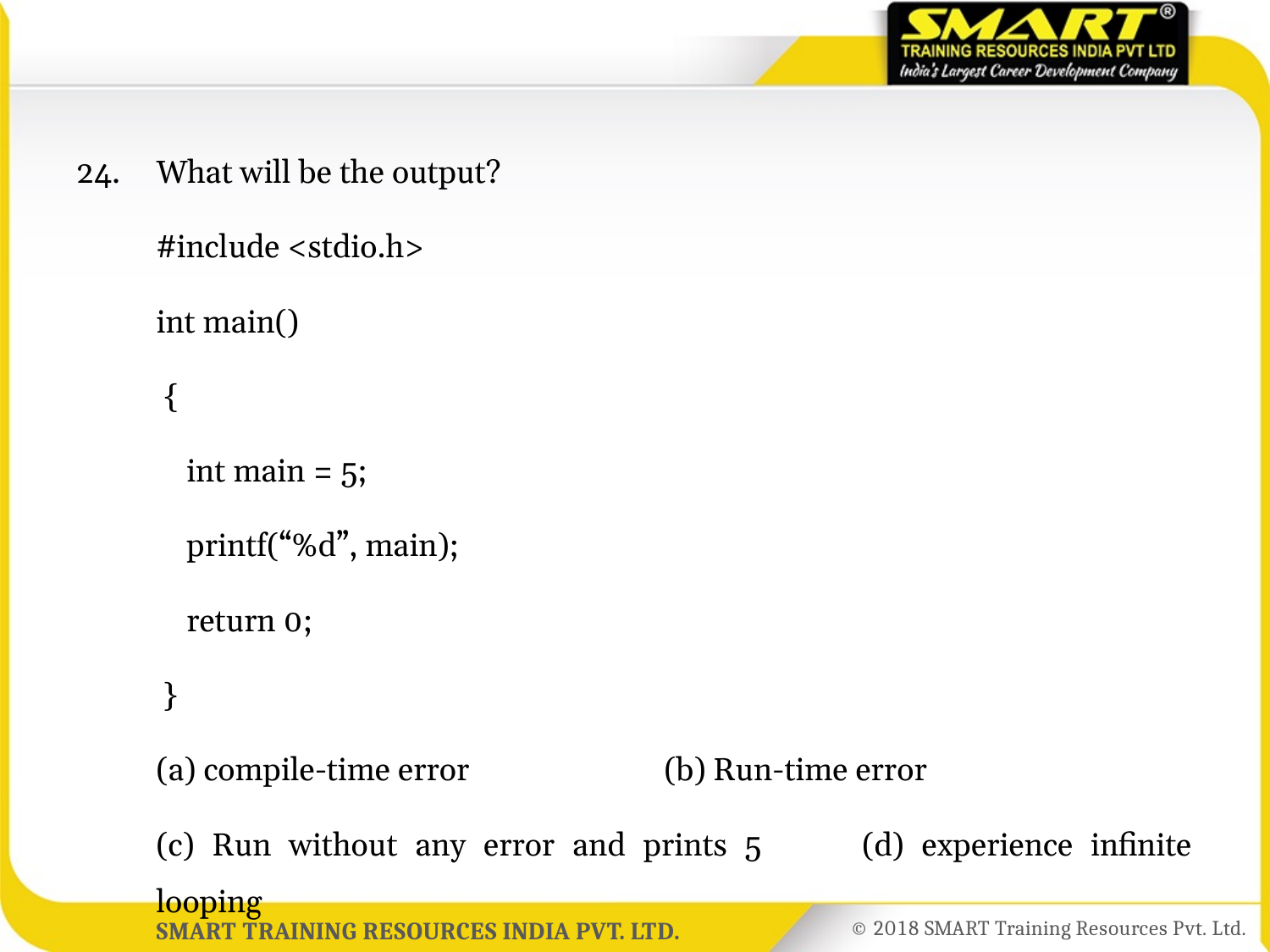

24.	What will be the output?
	#include <stdio.h>
	int main()
	 {
	    int main = 5;
	    printf(“%d”, main);
	    return 0;
	 }
	(a) compile-time error		(b) Run-time error
	(c) Run without any error and prints 5	(d) experience infinite looping